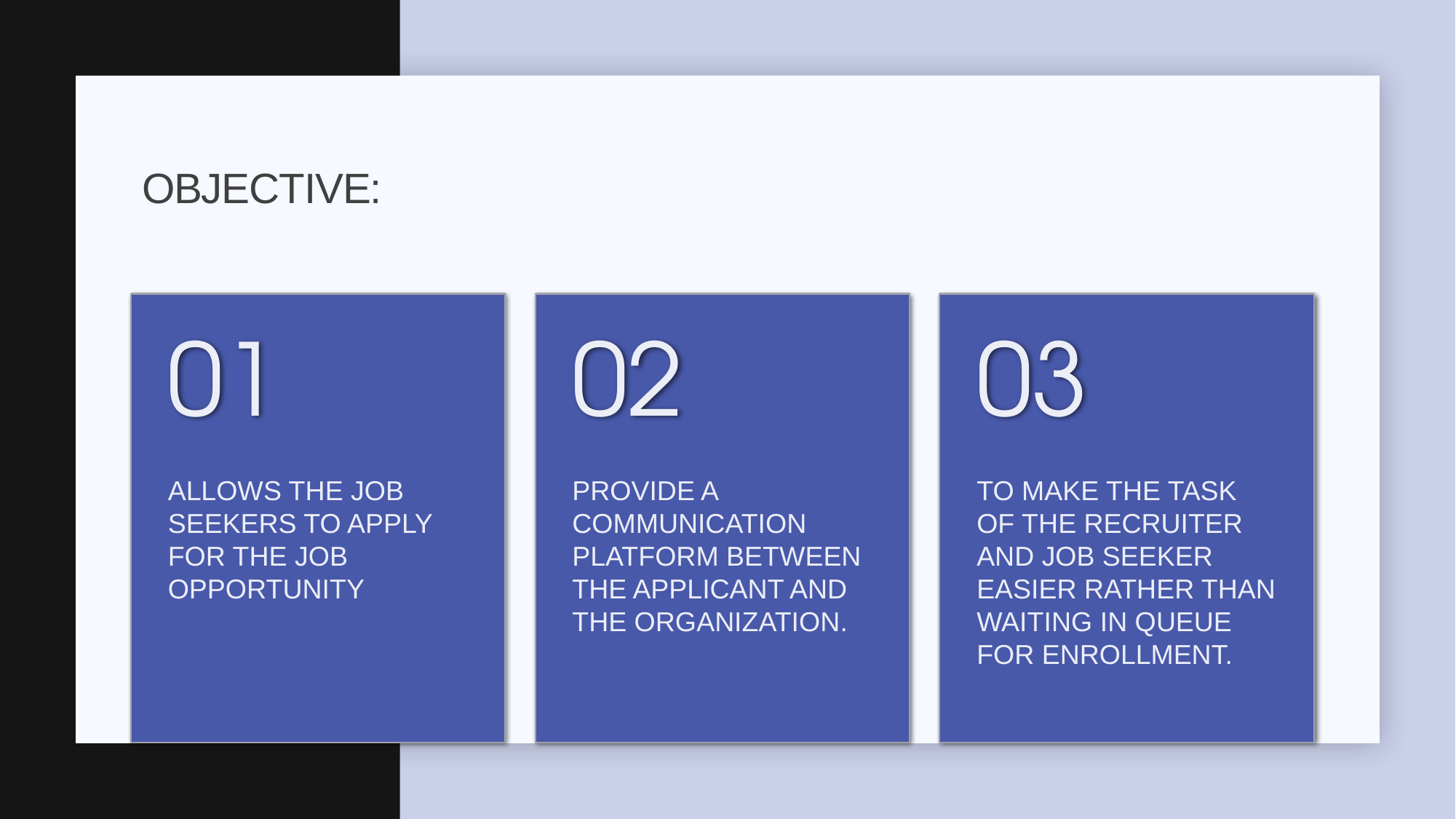

# Objective:
allows the job seekers to apply for the job opportunity
01
Provide a communication platform between the Applicant and the Organization.
02
To make the task of the recruiter and job seeker easier rather than waiting in queue for enrollment.
03